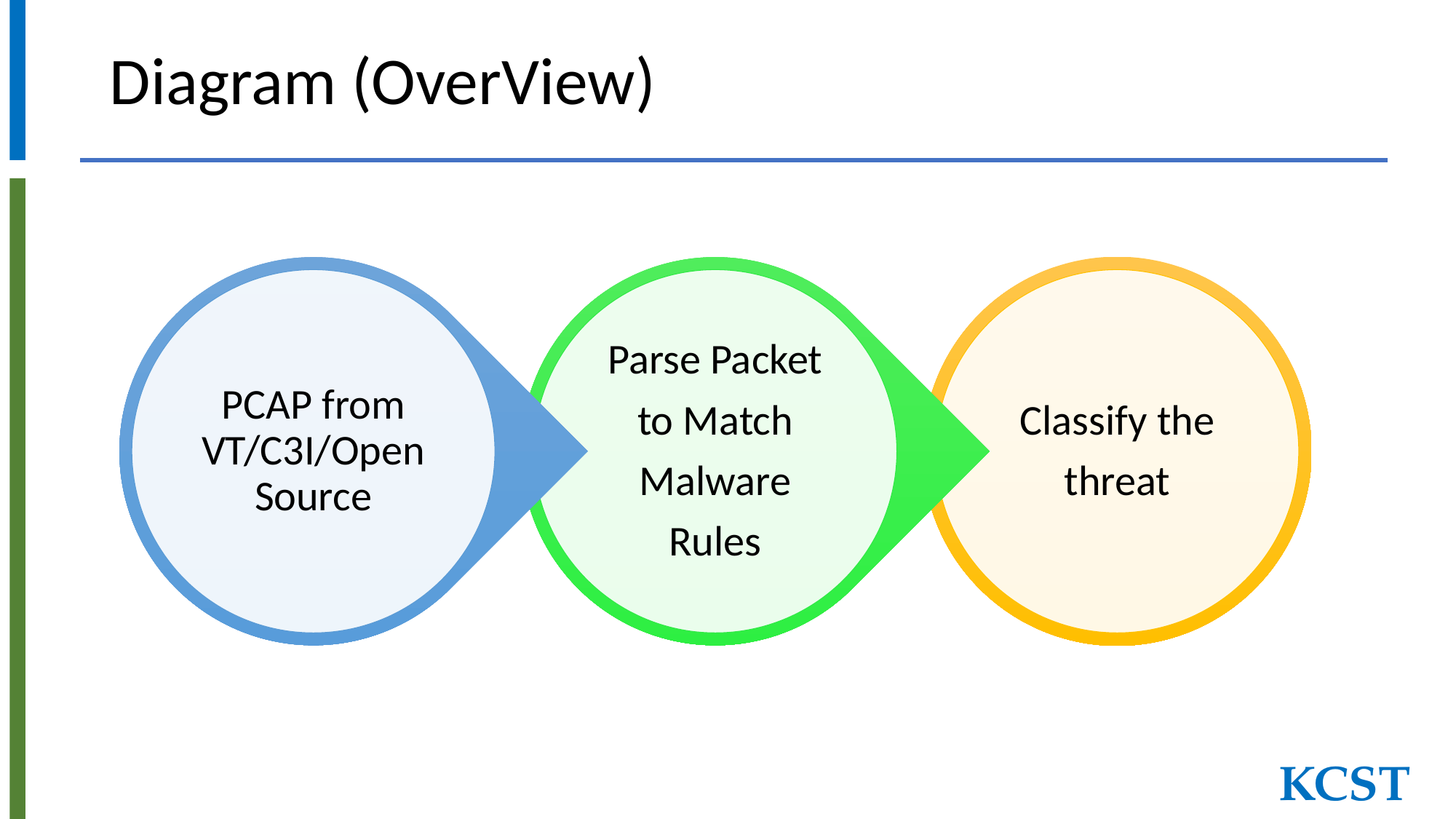

# Diagram (OverView)
Classify the
threat
Parse Packet
to Match
Malware
Rules
PCAP from VT/C3I/Open Source

KCST